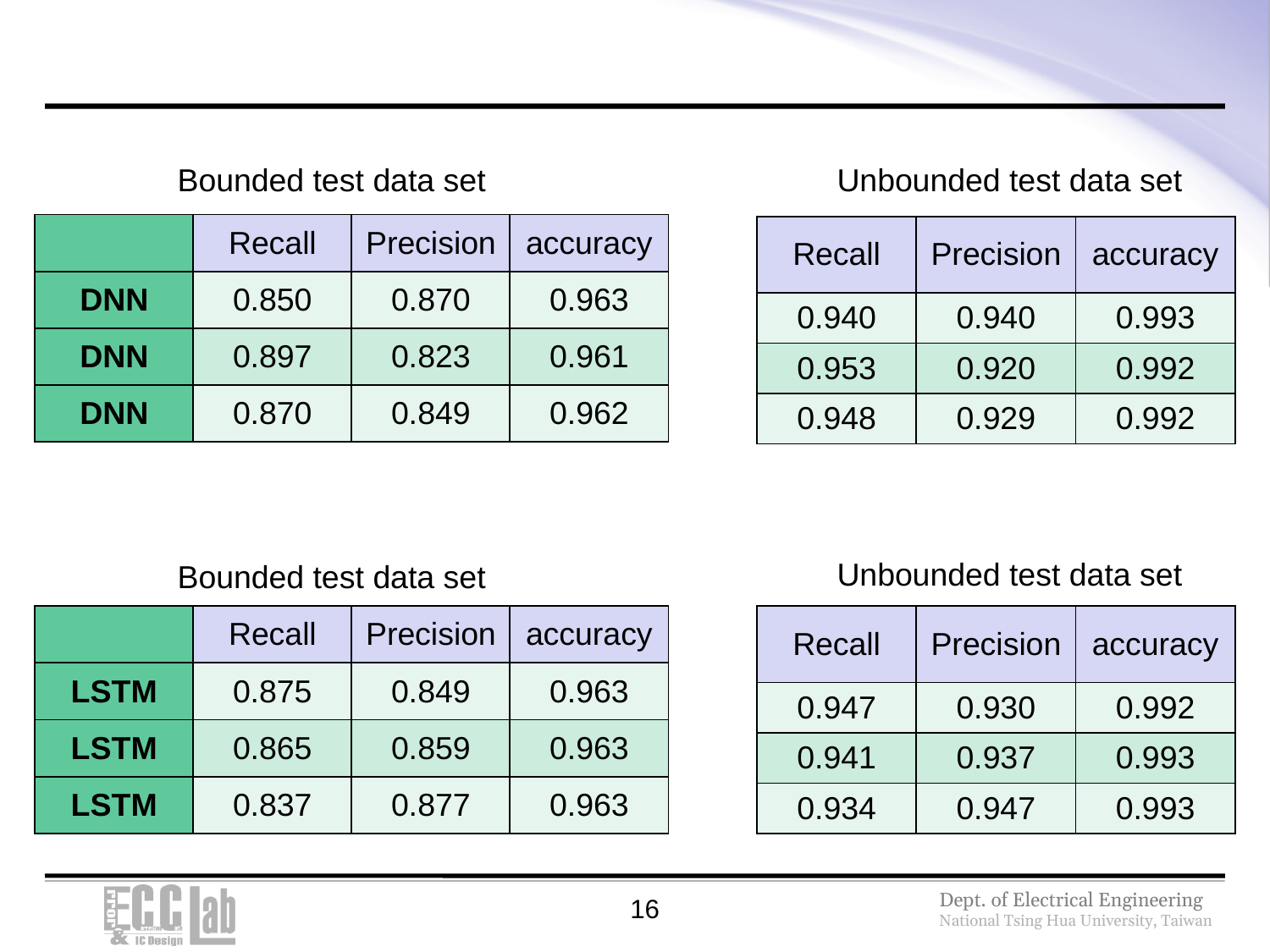

#

Bounded test data set
Unbounded test data set
|  | Recall | Precision | accuracy |
| --- | --- | --- | --- |
| DNN | 0.850 | 0.870 | 0.963 |
| DNN | 0.897 | 0.823 | 0.961 |
| DNN | 0.870 | 0.849 | 0.962 |
| Recall | Precision | accuracy |
| --- | --- | --- |
| 0.940 | 0.940 | 0.993 |
| 0.953 | 0.920 | 0.992 |
| 0.948 | 0.929 | 0.992 |
Unbounded test data set
Bounded test data set
|  | Recall | Precision | accuracy |
| --- | --- | --- | --- |
| LSTM | 0.875 | 0.849 | 0.963 |
| LSTM | 0.865 | 0.859 | 0.963 |
| LSTM | 0.837 | 0.877 | 0.963 |
| Recall | Precision | accuracy |
| --- | --- | --- |
| 0.947 | 0.930 | 0.992 |
| 0.941 | 0.937 | 0.993 |
| 0.934 | 0.947 | 0.993 |
16